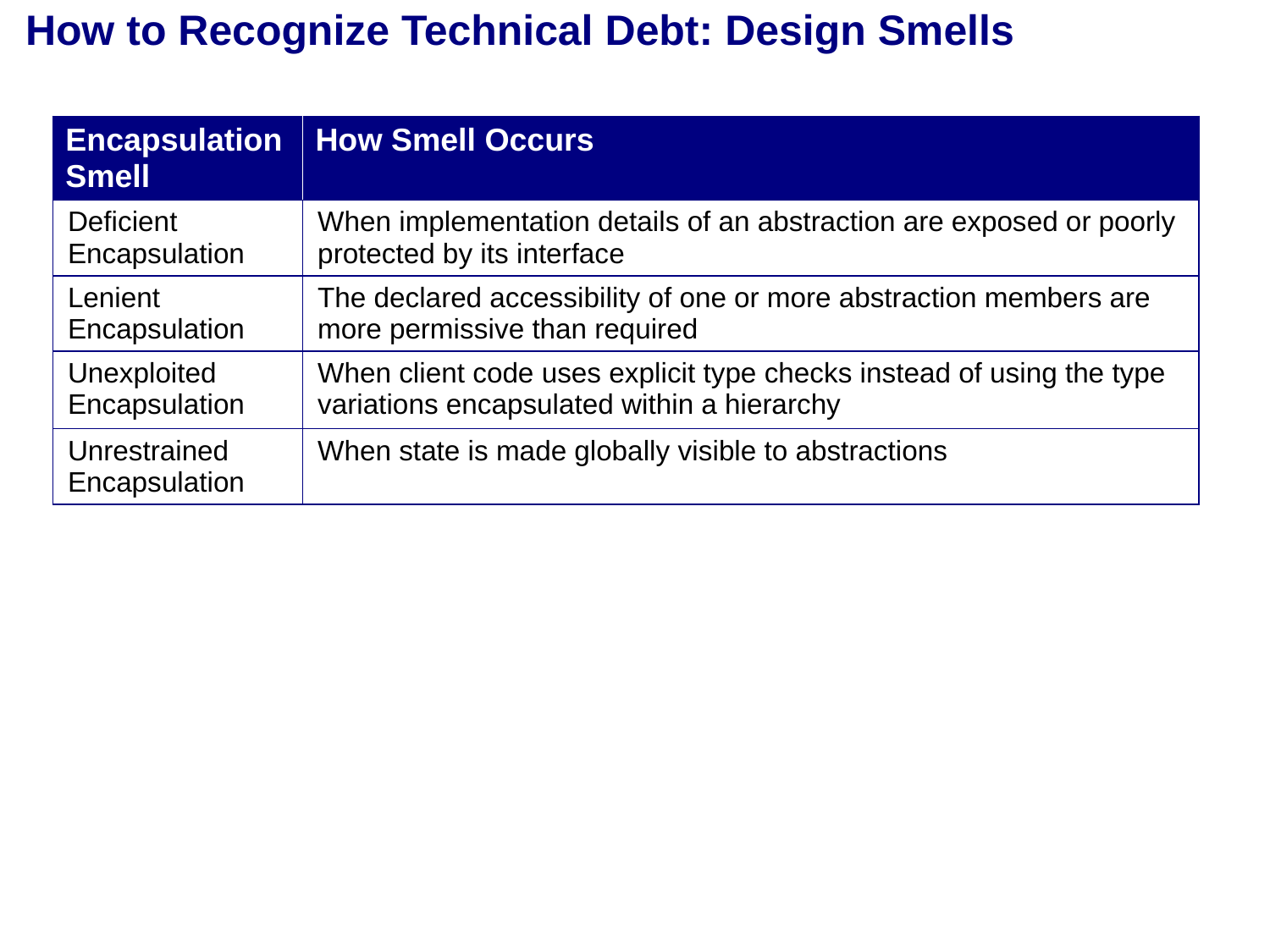

How to Recognize Technical Debt: Design Smells
| Encapsulation Smell | How Smell Occurs |
| --- | --- |
| Deficient Encapsulation | When implementation details of an abstraction are exposed or poorly protected by its interface |
| Lenient Encapsulation | The declared accessibility of one or more abstraction members are more permissive than required |
| Unexploited Encapsulation | When client code uses explicit type checks instead of using the type variations encapsulated within a hierarchy |
| Unrestrained Encapsulation | When state is made globally visible to abstractions |